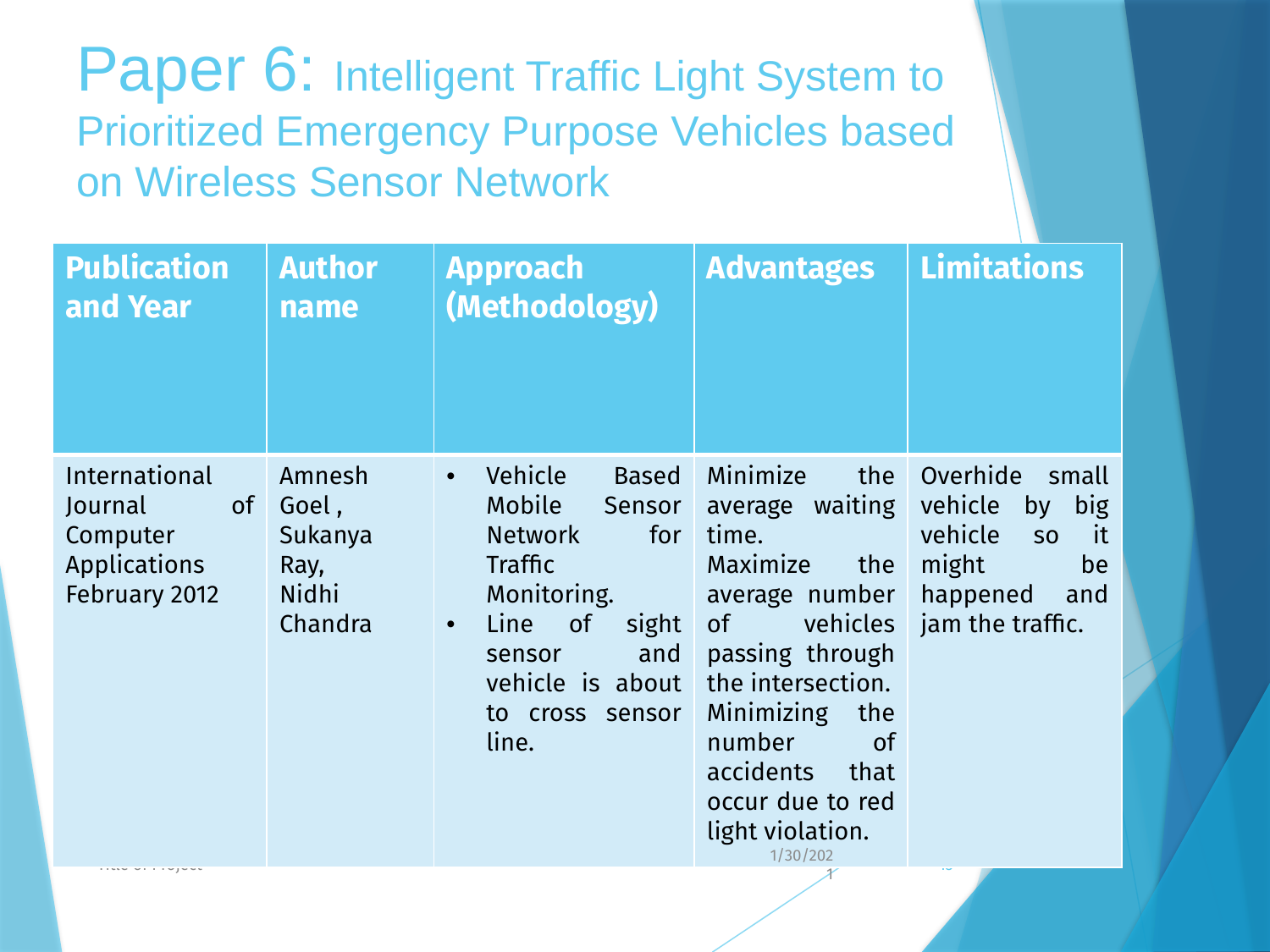

# Paper 6: Intelligent Traffic Light System to Prioritized Emergency Purpose Vehicles based on Wireless Sensor Network
| Publication and Year | Author name | Approach (Methodology) | Advantages | Limitations |
| --- | --- | --- | --- | --- |
| International Journal of Computer Applications February 2012 | Amnesh Goel , Sukanya Ray, Nidhi Chandra | Vehicle Based Mobile Sensor Network for Traffic Monitoring. Line of sight sensor and vehicle is about to cross sensor line. | Minimize the average waiting time. Maximize the average number of vehicles passing through the intersection. Minimizing the number of accidents that occur due to red light violation. | Overhide small vehicle by big vehicle so it might be happened and jam the traffic. |
Title of Project
1/30/2021
15